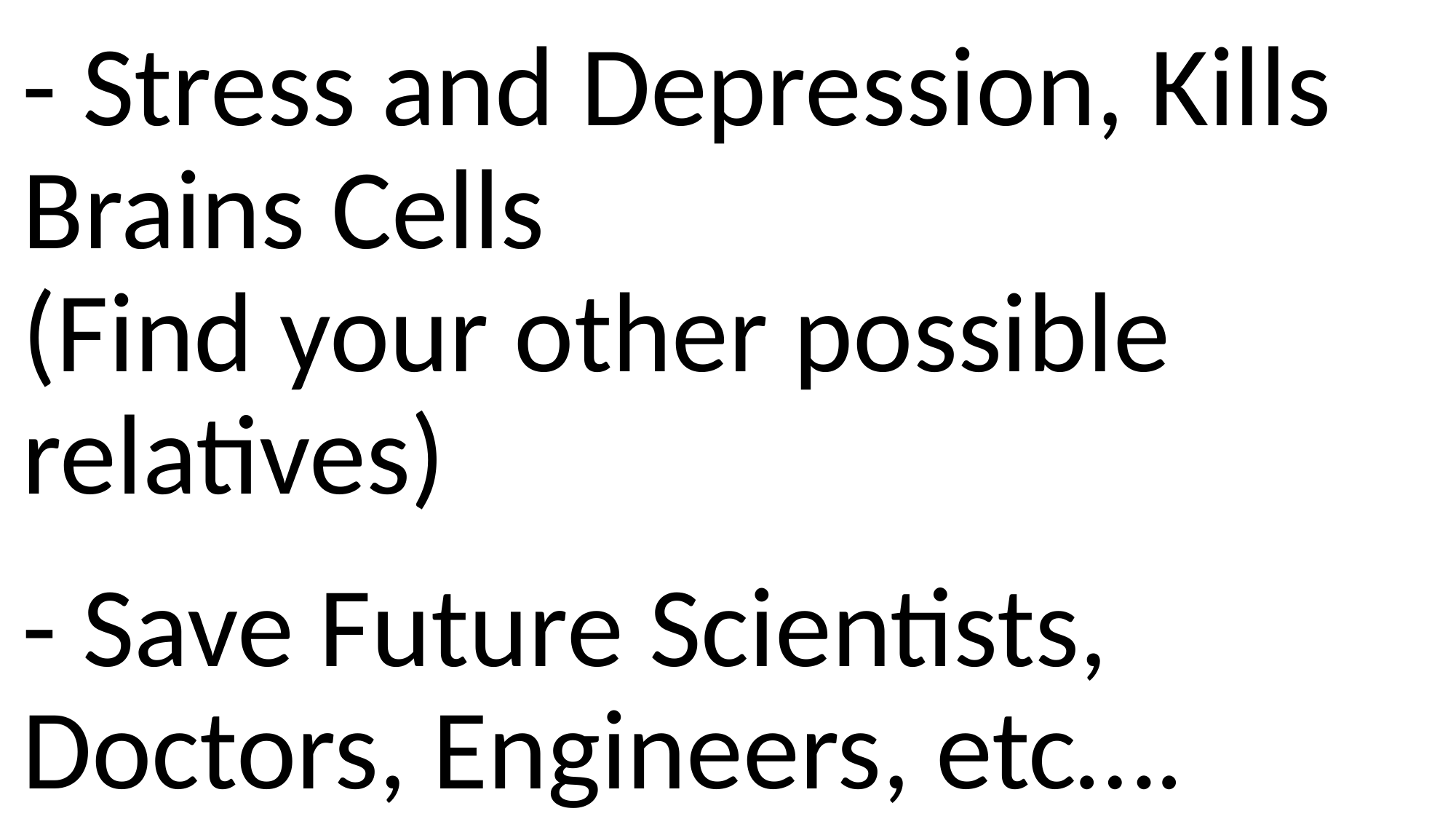

- Stress and Depression, Kills Brains Cells
(Find your other possible relatives)

- Save Future Scientists, Doctors, Engineers, etc….